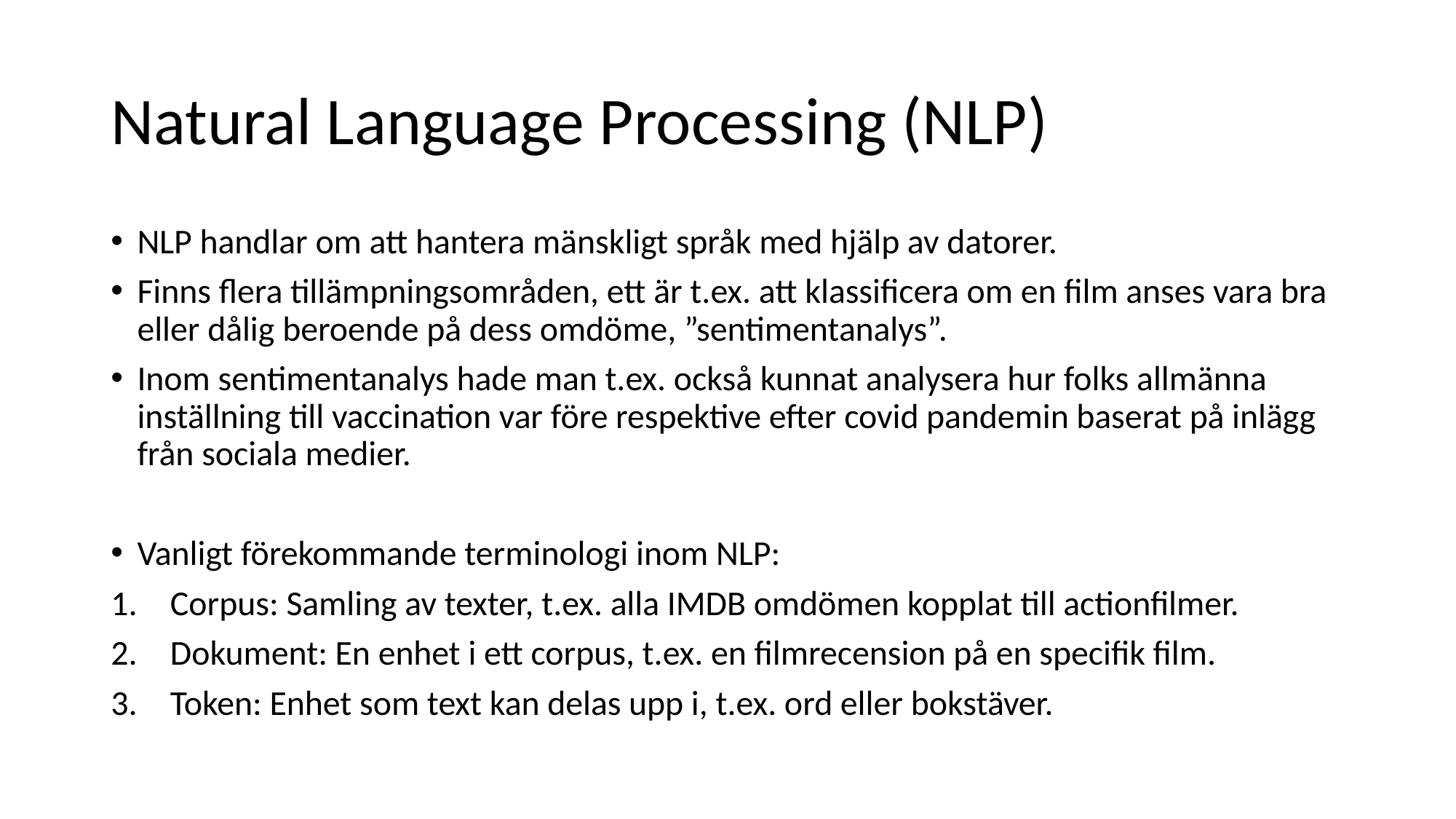

# Natural Language Processing (NLP)
NLP handlar om att hantera mänskligt språk med hjälp av datorer.
Finns flera tillämpningsområden, ett är t.ex. att klassificera om en film anses vara bra eller dålig beroende på dess omdöme, ”sentimentanalys”.
Inom sentimentanalys hade man t.ex. också kunnat analysera hur folks allmänna inställning till vaccination var före respektive efter covid pandemin baserat på inlägg från sociala medier.

Vanligt förekommande terminologi inom NLP:
Corpus: Samling av texter, t.ex. alla IMDB omdömen kopplat till actionfilmer.
Dokument: En enhet i ett corpus, t.ex. en filmrecension på en specifik film.
Token: Enhet som text kan delas upp i, t.ex. ord eller bokstäver.